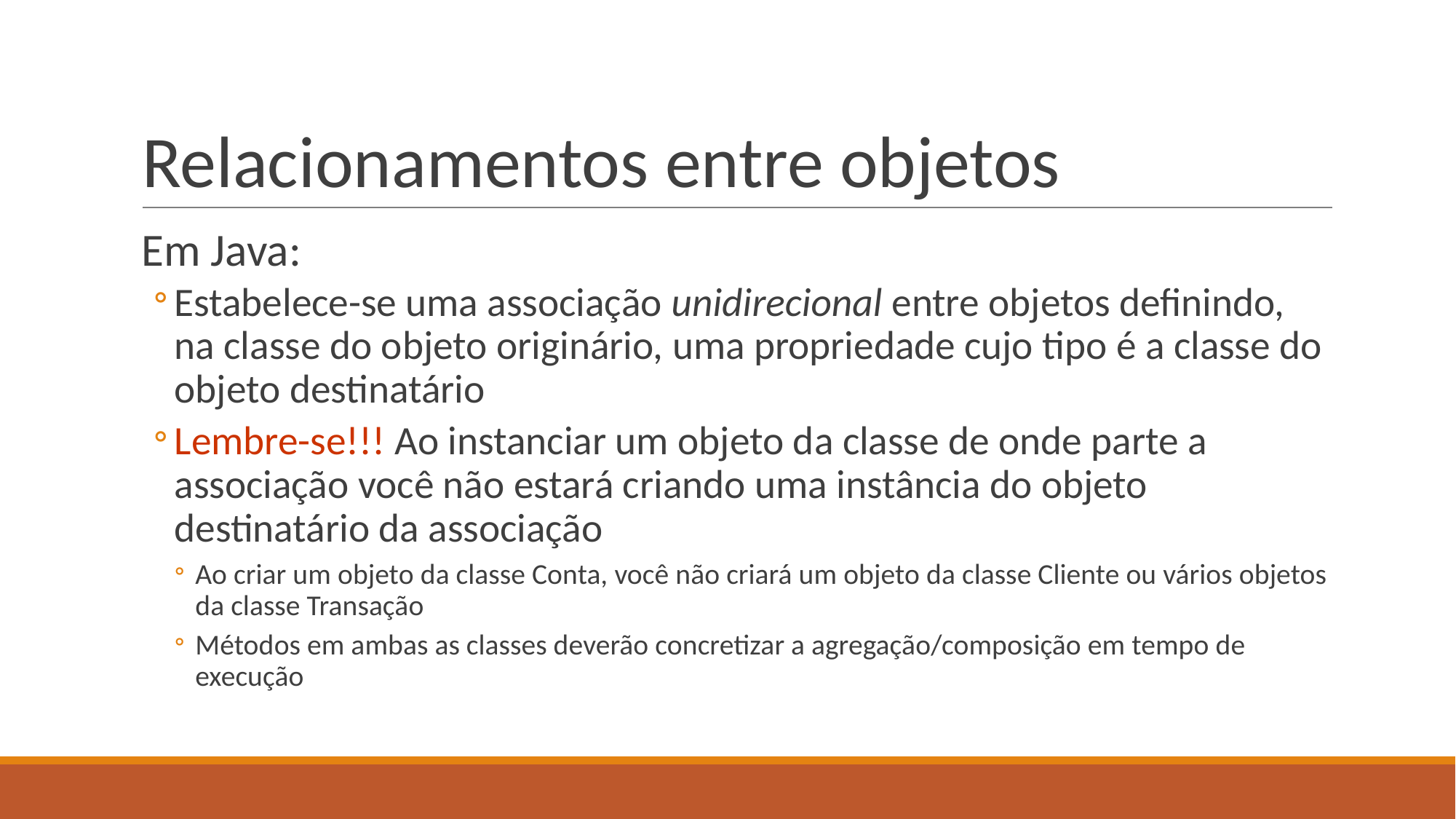

# Relacionamentos entre objetos
Em Java:
Estabelece-se uma associação unidirecional entre objetos definindo, na classe do objeto originário, uma propriedade cujo tipo é a classe do objeto destinatário
Lembre-se!!! Ao instanciar um objeto da classe de onde parte a associação você não estará criando uma instância do objeto destinatário da associação
Ao criar um objeto da classe Conta, você não criará um objeto da classe Cliente ou vários objetos da classe Transação
Métodos em ambas as classes deverão concretizar a agregação/composição em tempo de execução